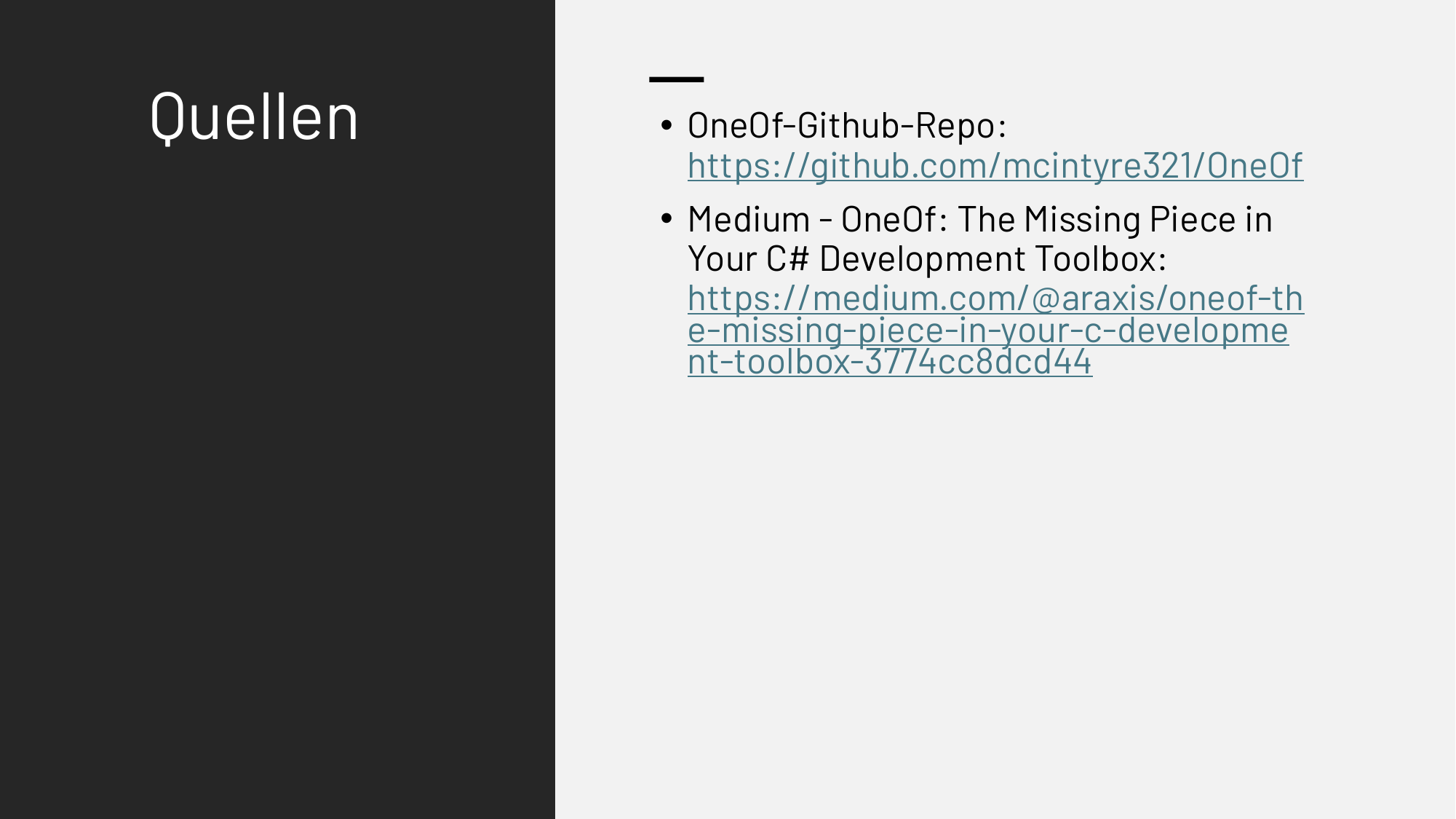

# Quellen

OneOf-Github-Repo: https://github.com/mcintyre321/OneOf
Medium - OneOf: The Missing Piece in Your C# Development Toolbox: https://medium.com/@araxis/oneof-the-missing-piece-in-your-c-development-toolbox-3774cc8dcd44